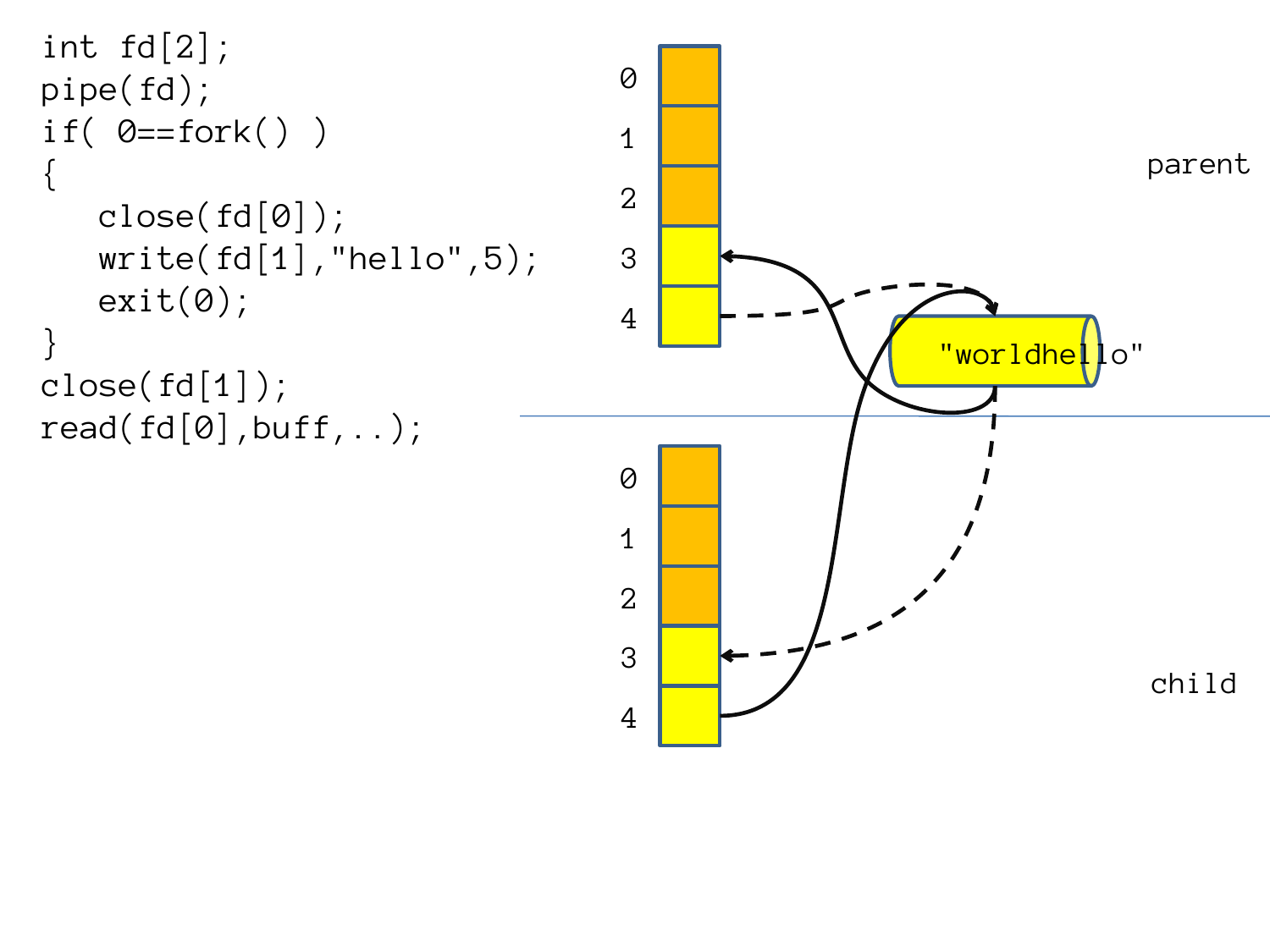

int fd[2];
pipe(fd);
if( 0==fork() )
{
   close(fd[0]);
   write(fd[1],"hello",5);
   exit(0);
}
close(fd[1]);
read(fd[0],buff,..);

0

1

parent
2

3

4

"worldhello"
0

1

2

3

child
4